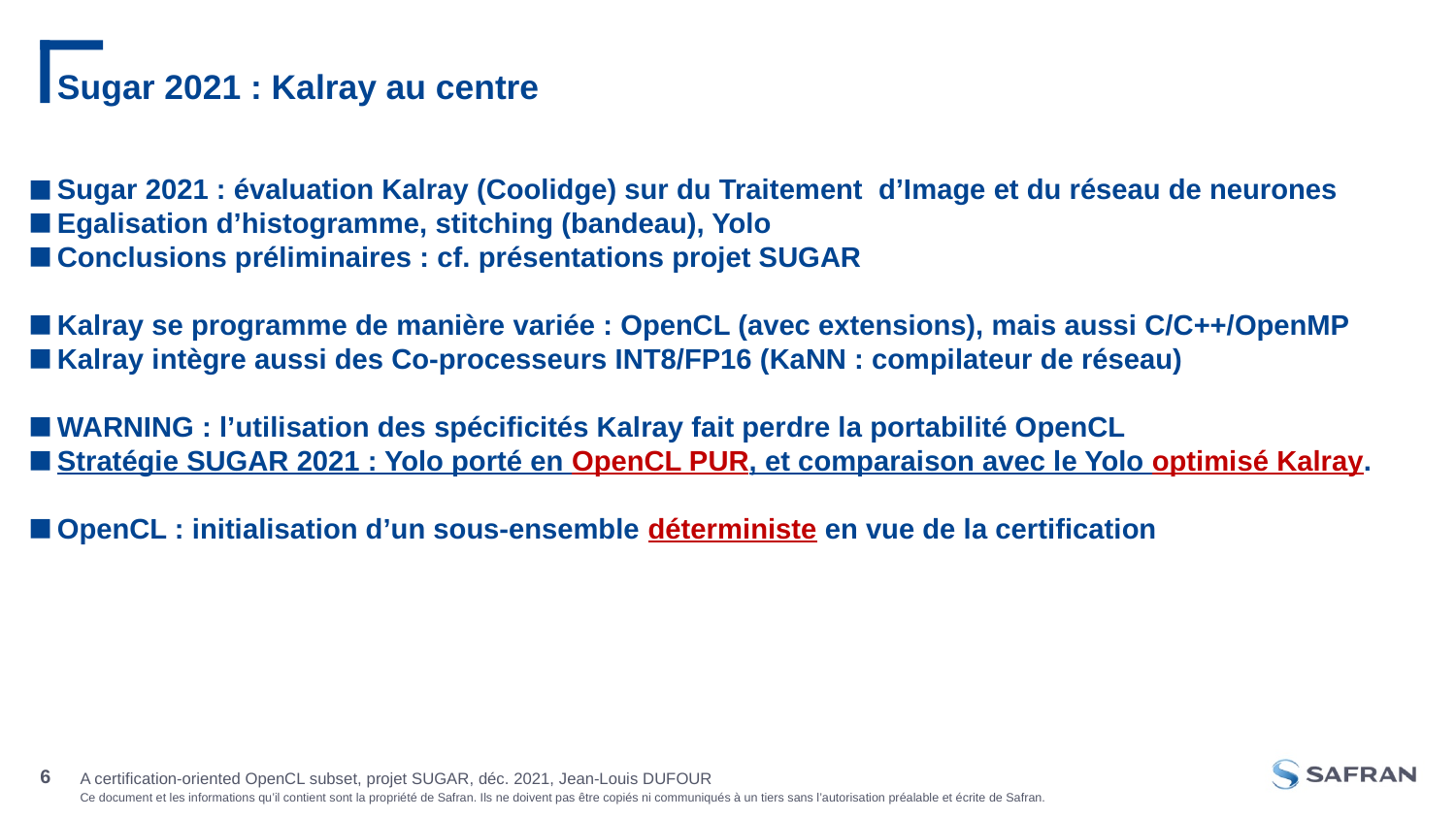

# Sugar 2021 : Kalray au centre
Sugar 2021 : évaluation Kalray (Coolidge) sur du Traitement  d’Image et du réseau de neurones
Egalisation d’histogramme, stitching (bandeau), Yolo
Conclusions préliminaires : cf. présentations projet SUGAR

Kalray se programme de manière variée : OpenCL (avec extensions), mais aussi C/C++/OpenMP
Kalray intègre aussi des Co-processeurs INT8/FP16 (KaNN : compilateur de réseau)

WARNING : l’utilisation des spécificités Kalray fait perdre la portabilité OpenCL
Stratégie SUGAR 2021 : Yolo porté en OpenCL PUR, et comparaison avec le Yolo optimisé Kalray.

OpenCL : initialisation d’un sous-ensemble déterministe en vue de la certification

A certification-oriented OpenCL subset, projet SUGAR, déc. 2021, Jean-Louis DUFOUR
6
27 sept. 2019, Jean-Louis DUFOUR